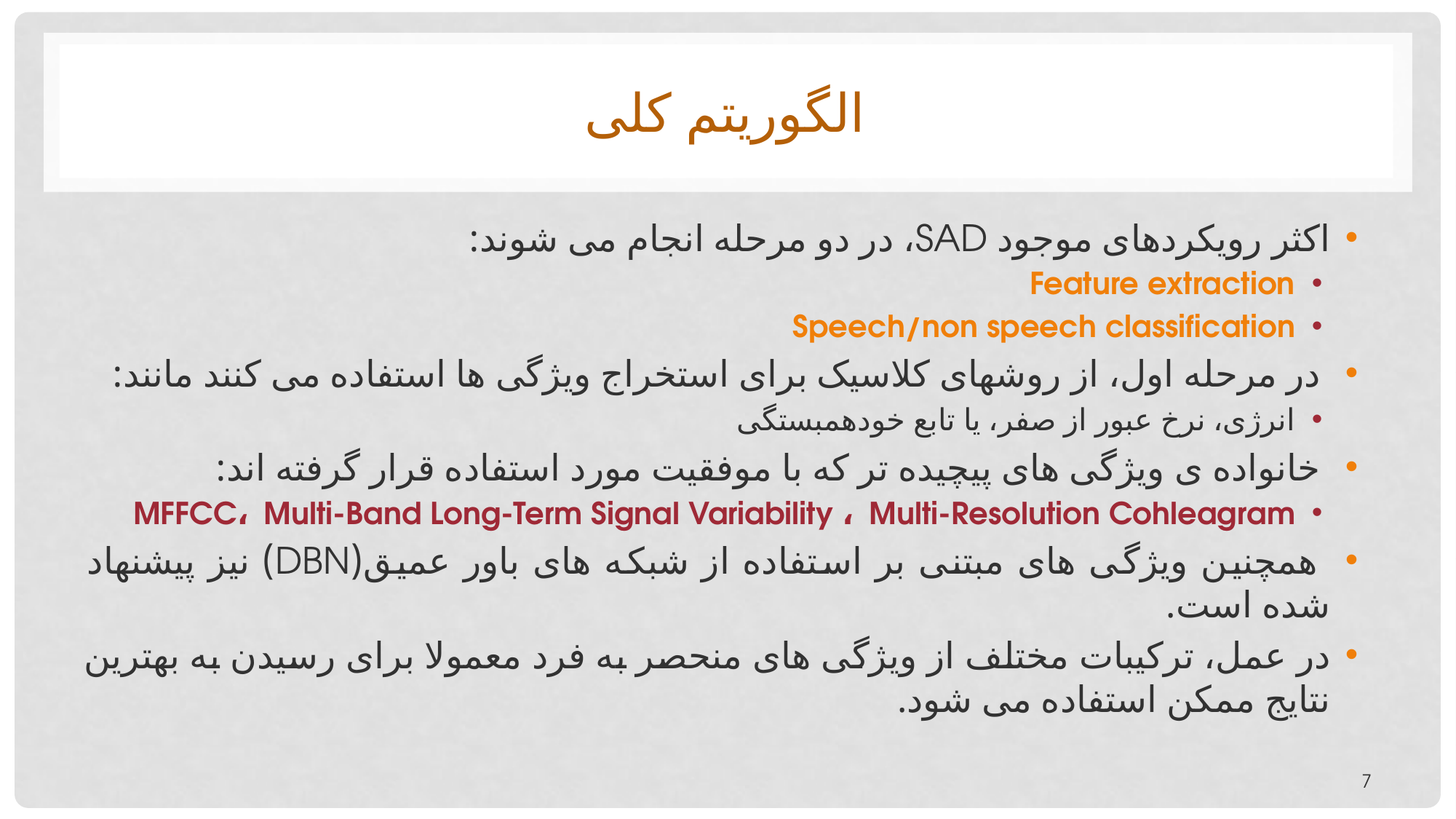

# الگوریتم کلی
اکثر رویکردهای موجود SAD، در دو مرحله انجام می شوند:
Feature extraction
Speech/non speech classification
 در مرحله اول، از روشهای کلاسیک برای استخراج ویژگی ها استفاده می کنند مانند:
انرژی، نرخ عبور از صفر، یا تابع خودهمبستگی
 خانواده ی ویژگی های پیچیده تر که با موفقیت مورد استفاده قرار گرفته اند:
MFFCC،  Multi-Band Long-Term Signal Variability ،  Multi-Resolution Cohleagram
 همچنین ویژگی های مبتنی بر استفاده از شبکه های باور عمیق(DBN) نیز پیشنهاد شده است.
در عمل، ترکیبات مختلف از ویژگی های منحصر به فرد معمولا برای رسیدن به بهترین نتایج ممکن استفاده می شود.
7